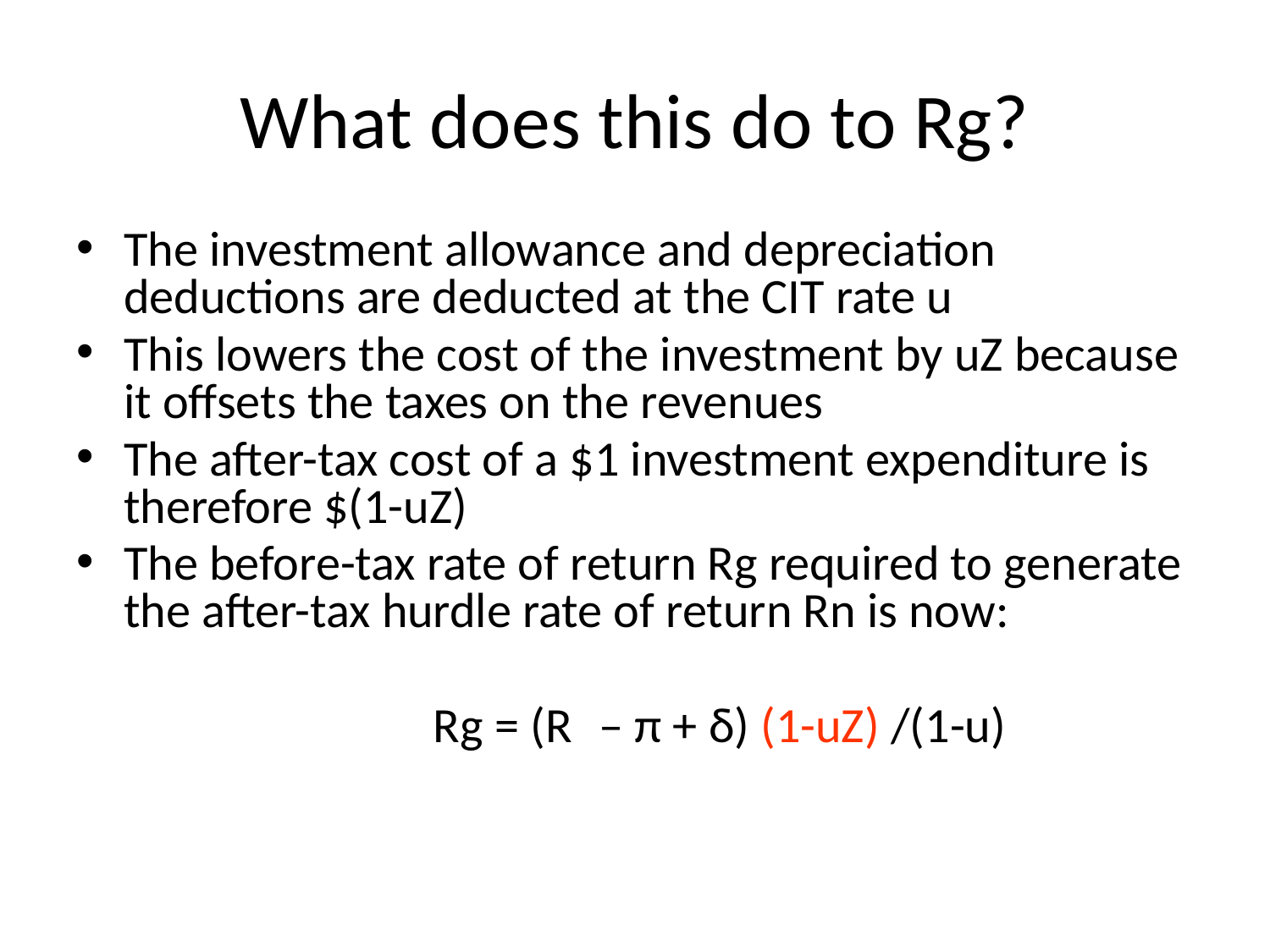

# What does this do to Rg?
The investment allowance and depreciation deductions are deducted at the CIT rate u
This lowers the cost of the investment by uZ because it offsets the taxes on the revenues
The after-tax cost of a $1 investment expenditure is therefore $(1-uZ)
The before-tax rate of return Rg required to generate the after-tax hurdle rate of return Rn is now:

			Rg = (Rf – π + δ) (1-uZ) /(1-u)